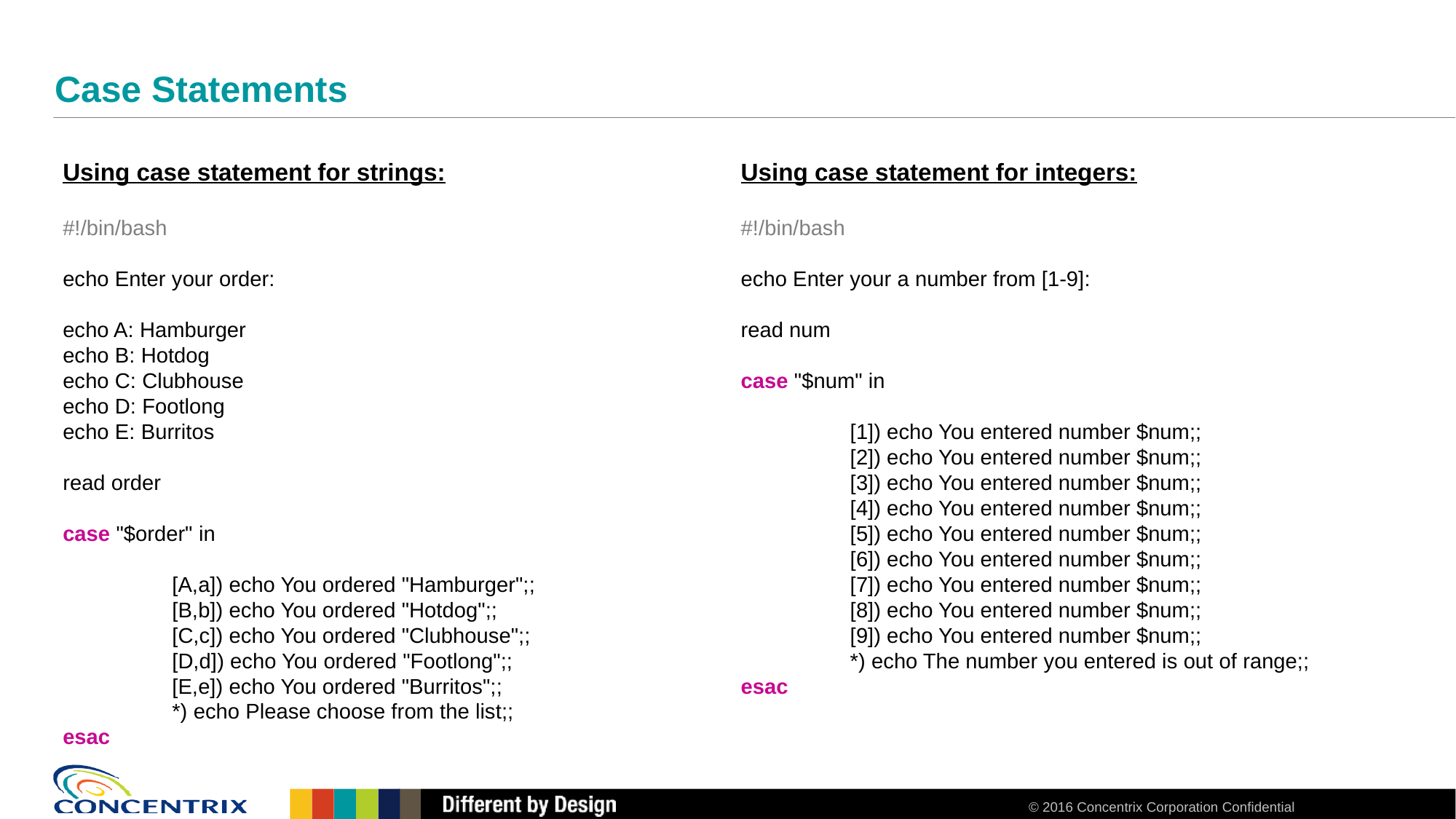

# Case Statements
Using case statement for strings:

#!/bin/bash

echo Enter your order:

echo A: Hamburger
echo B: Hotdog
echo C: Clubhouse
echo D: Footlong
echo E: Burritos

read order

case "$order" in

	[A,a]) echo You ordered "Hamburger";;
	[B,b]) echo You ordered "Hotdog";;
	[C,c]) echo You ordered "Clubhouse";;
	[D,d]) echo You ordered "Footlong";;
	[E,e]) echo You ordered "Burritos";;
	*) echo Please choose from the list;;
esac

Using case statement for integers:

#!/bin/bash

echo Enter your a number from [1-9]:

read num

case "$num" in

	[1]) echo You entered number $num;;
	[2]) echo You entered number $num;;
	[3]) echo You entered number $num;;
	[4]) echo You entered number $num;;
	[5]) echo You entered number $num;;
	[6]) echo You entered number $num;;
	[7]) echo You entered number $num;;
	[8]) echo You entered number $num;;
	[9]) echo You entered number $num;;
	*) echo The number you entered is out of range;;
esac